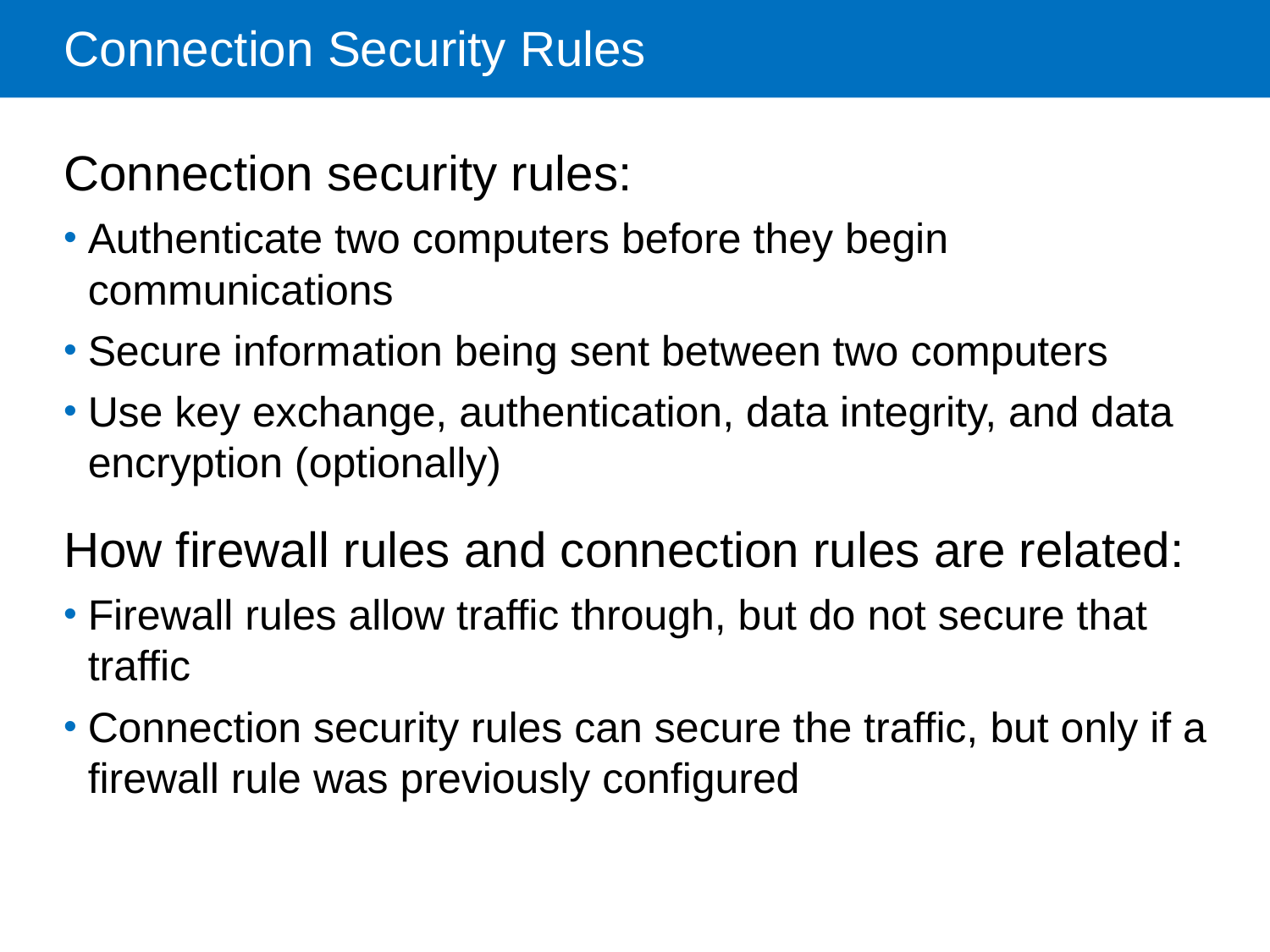

# Connection Security Rules
Connection security rules:
Authenticate two computers before they begin communications
Secure information being sent between two computers
Use key exchange, authentication, data integrity, and data encryption (optionally)
How firewall rules and connection rules are related:
Firewall rules allow traffic through, but do not secure that traffic
Connection security rules can secure the traffic, but only if a firewall rule was previously configured